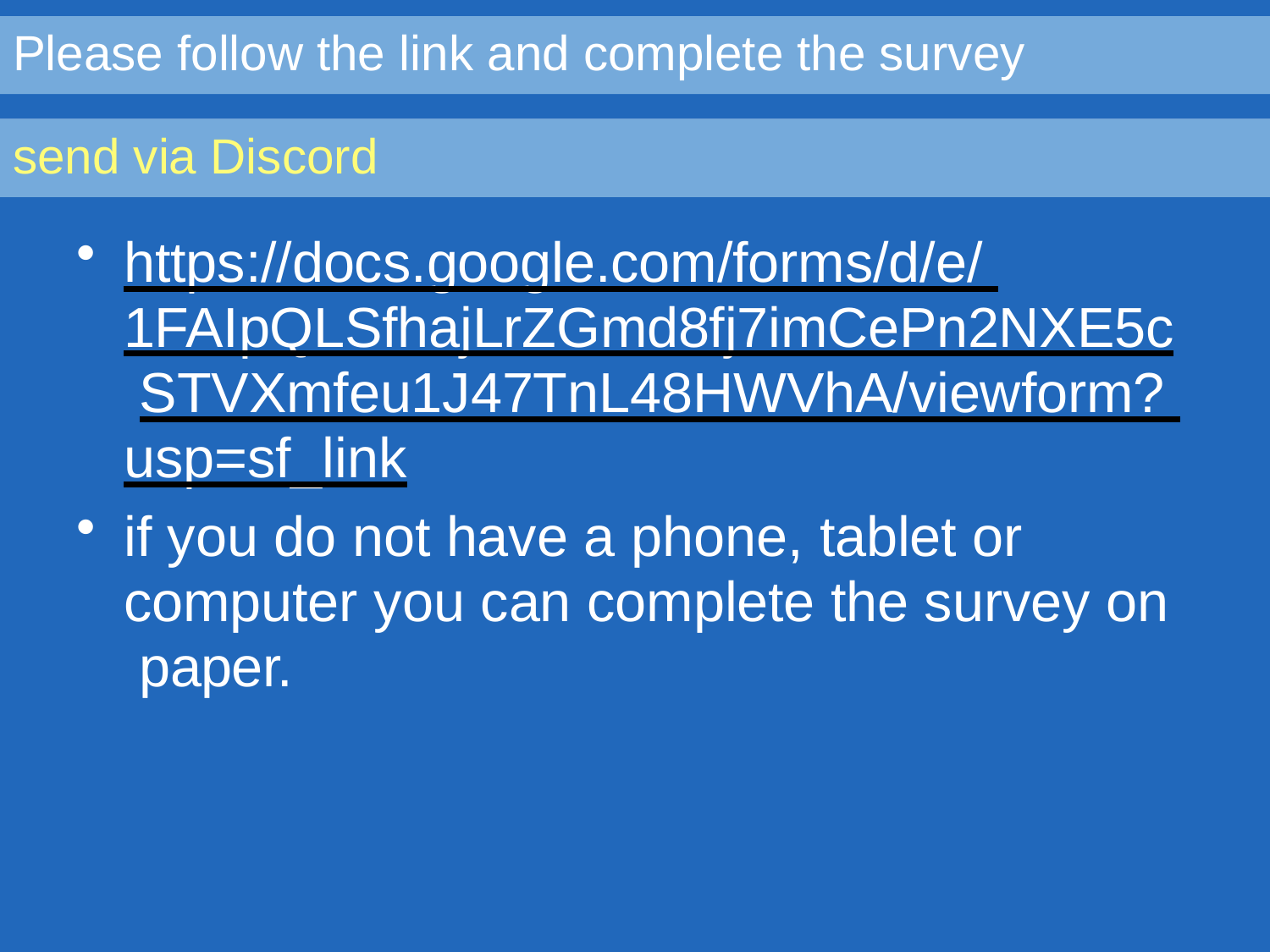

# Please follow the link and complete the survey

send via Discord
https://docs.google.com/forms/d/e/  1FAIpQLSfhajLrZGmd8fj7imCePn2NXE5c  STVXmfeu1J47TnL48HWVhA/viewform?  usp=sf_link
if you do not have a phone, tablet or  computer you can complete the survey on  paper.